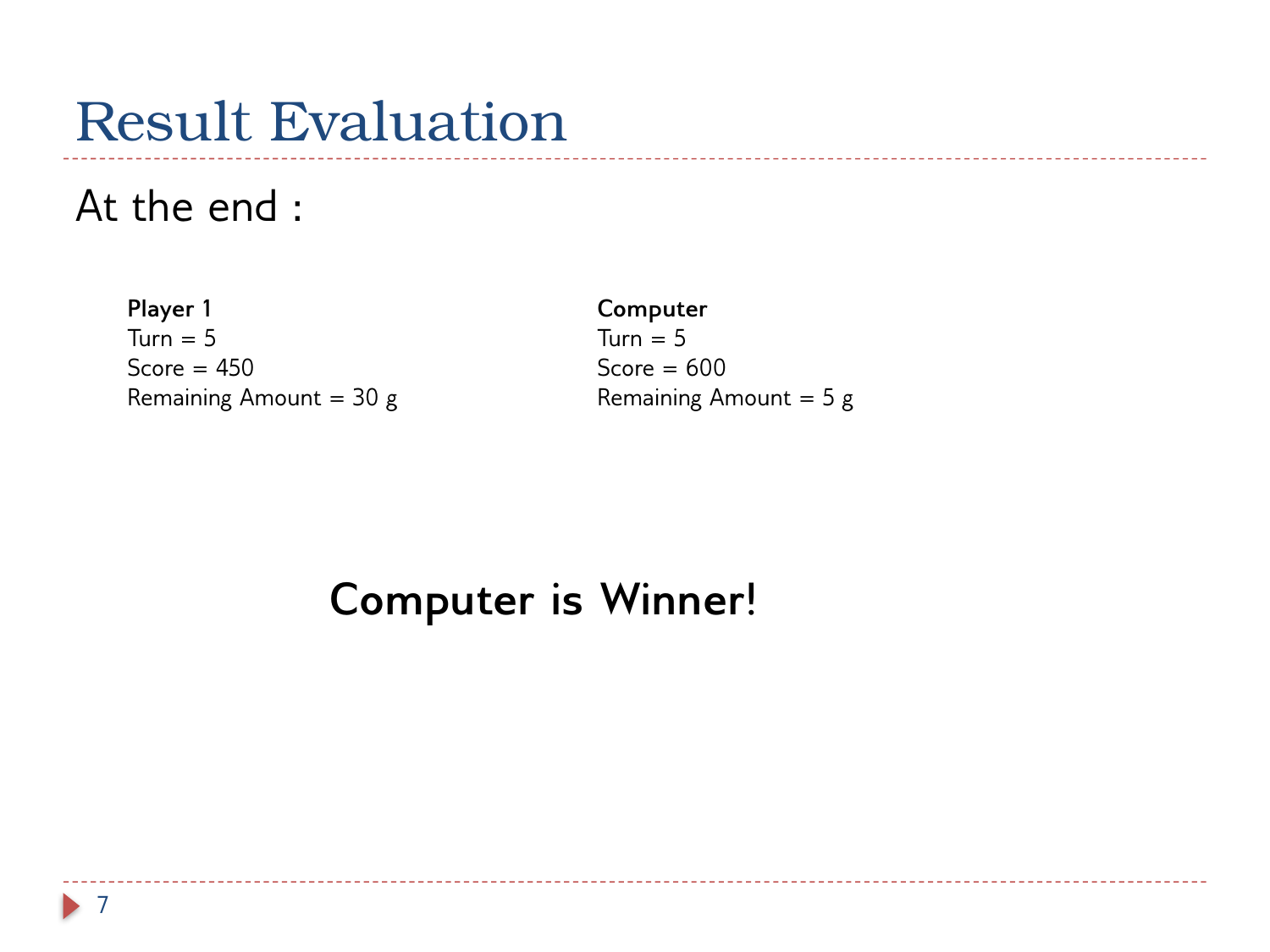

# Result Evaluation
At the end :

		Computer is Winner!
Computer
Turn = 5
Score = 600
Remaining Amount = 5 g
Player 1
Turn = 5
Score = 450
Remaining Amount = 30 g
7